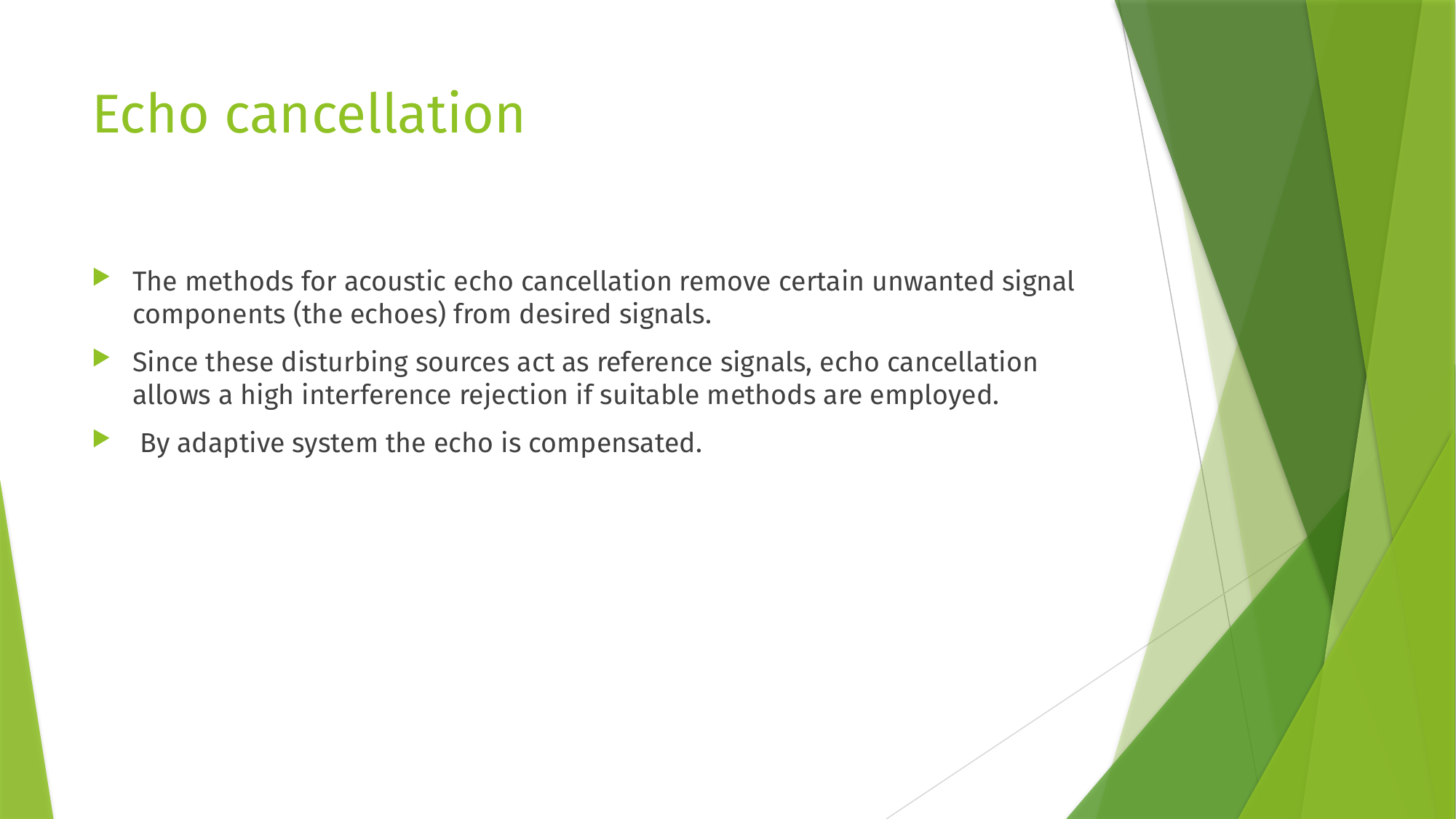

# Echo cancellation
The methods for acoustic echo cancellation remove certain unwanted signal components (the echoes) from desired signals.
Since these disturbing sources act as reference signals, echo cancellation allows a high interference rejection if suitable methods are employed.
 By adaptive system the echo is compensated.